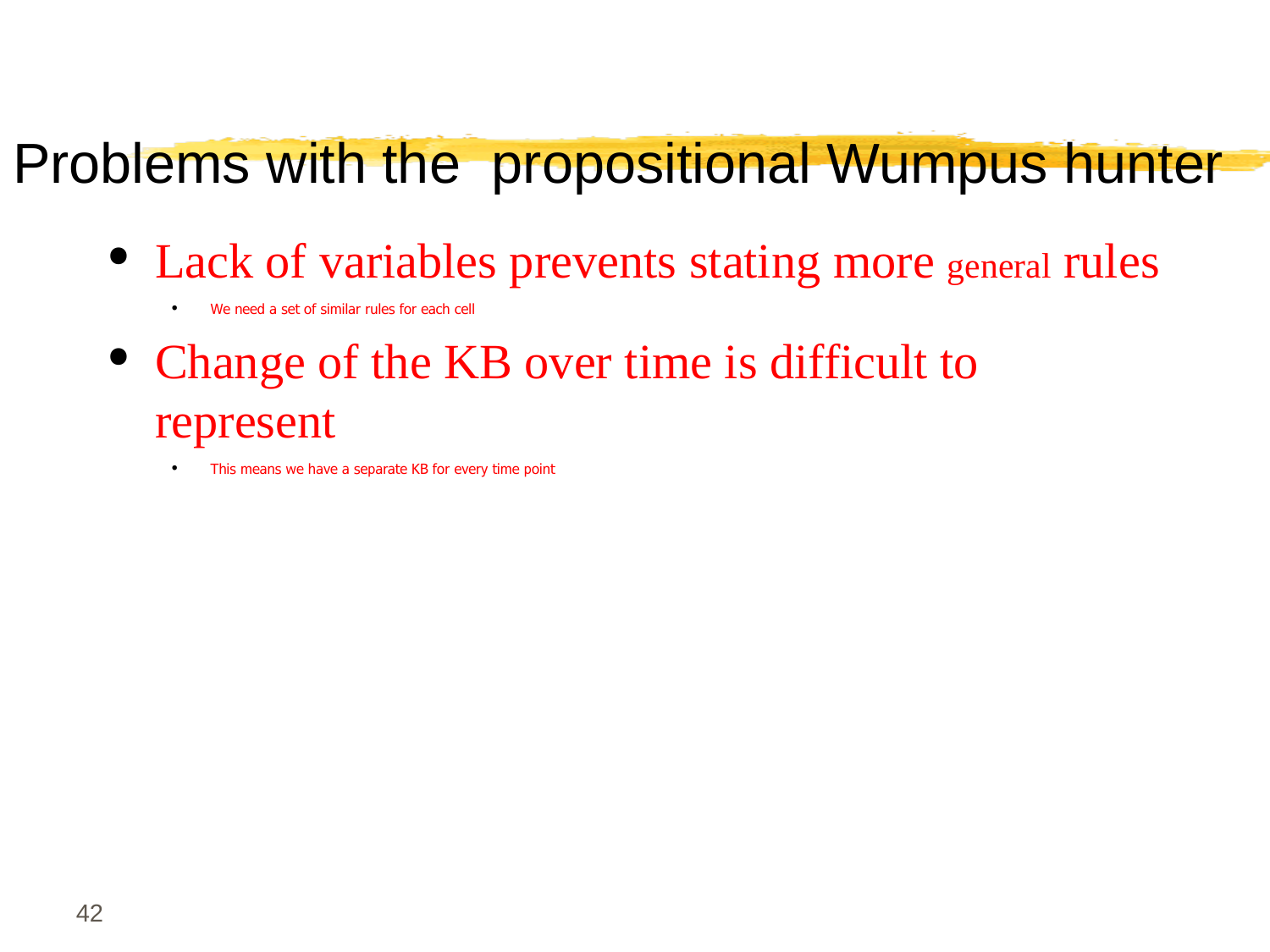

Problems with the  propositional Wumpus hunter
Lack of variables prevents stating more general rules
We need a set of similar rules for each cell
Change of the KB over time is difficult to represent
This means we have a separate KB for every time point
42